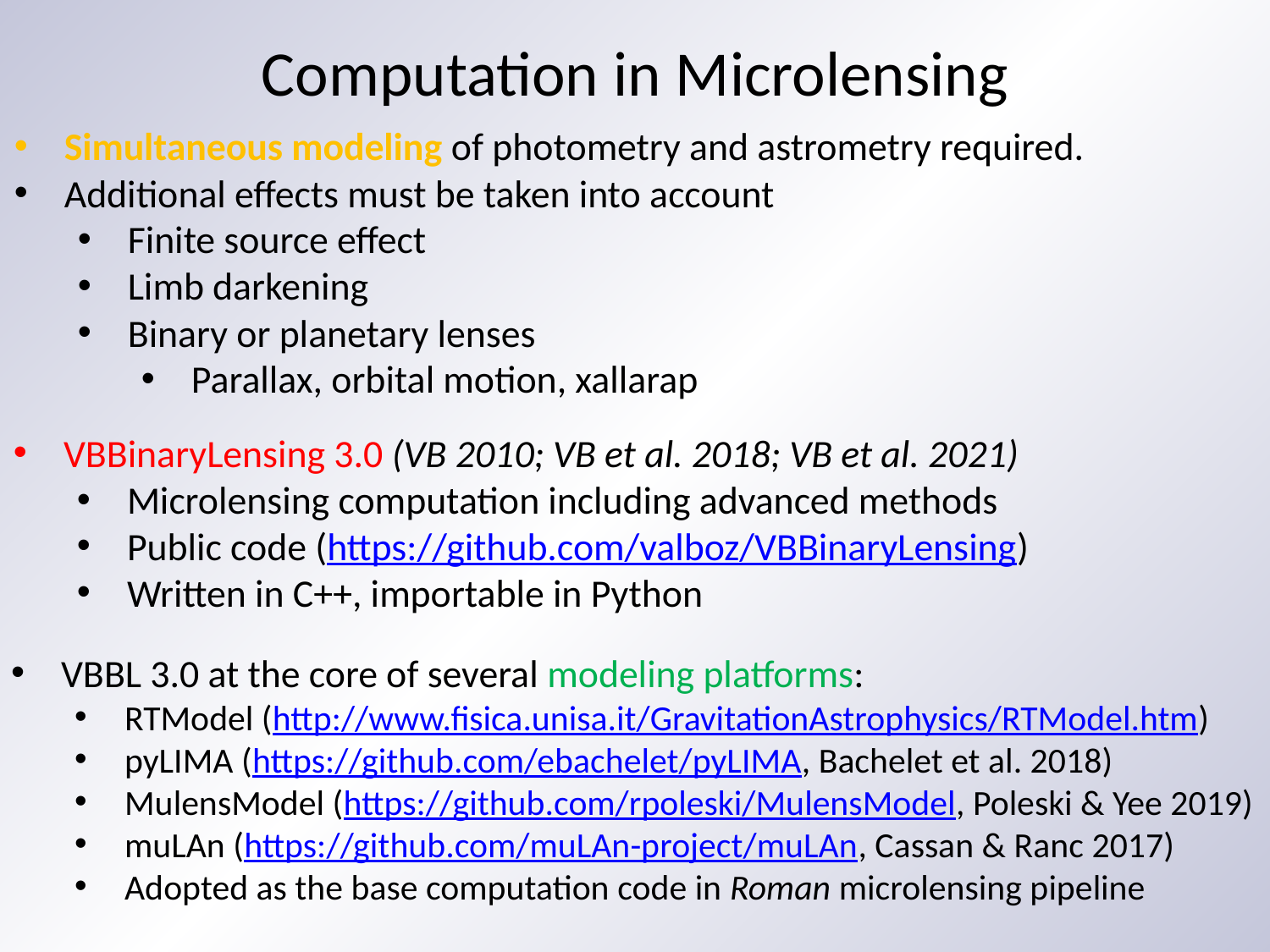

Computation in Microlensing
Simultaneous modeling of photometry and astrometry required.
Additional effects must be taken into account
Finite source effect
Limb darkening
Binary or planetary lenses
Parallax, orbital motion, xallarap
VBBinaryLensing 3.0 (VB 2010; VB et al. 2018; VB et al. 2021)
Microlensing computation including advanced methods
Public code (https://github.com/valboz/VBBinaryLensing)
Written in C++, importable in Python
VBBL 3.0 at the core of several modeling platforms:
RTModel (http://www.fisica.unisa.it/GravitationAstrophysics/RTModel.htm)
pyLIMA (https://github.com/ebachelet/pyLIMA, Bachelet et al. 2018)
MulensModel (https://github.com/rpoleski/MulensModel, Poleski & Yee 2019)
muLAn (https://github.com/muLAn-project/muLAn, Cassan & Ranc 2017)
Adopted as the base computation code in Roman microlensing pipeline